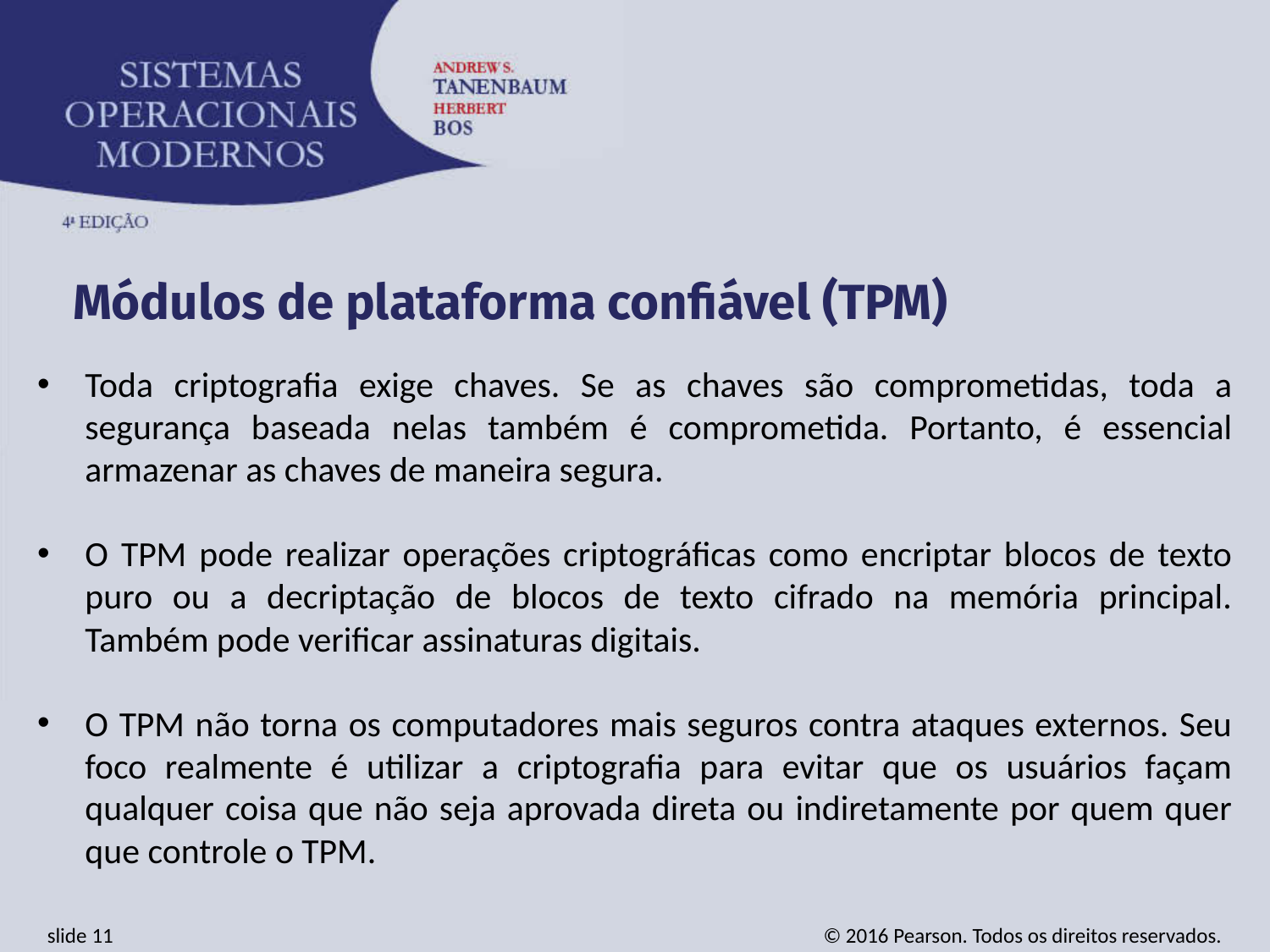

Módulos de plataforma confiável (TPM)
Toda criptografia exige chaves. Se as chaves são comprometidas, toda a segurança baseada nelas também é comprometida. Portanto, é essencial armazenar as chaves de maneira segura.

O TPM pode realizar operações criptográficas como encriptar blocos de texto puro ou a decriptação de blocos de texto cifrado na memória principal. Também pode verificar assinaturas digitais.

O TPM não torna os computadores mais seguros contra ataques externos. Seu foco realmente é utilizar a criptografia para evitar que os usuários façam qualquer coisa que não seja aprovada direta ou indiretamente por quem quer que controle o TPM.